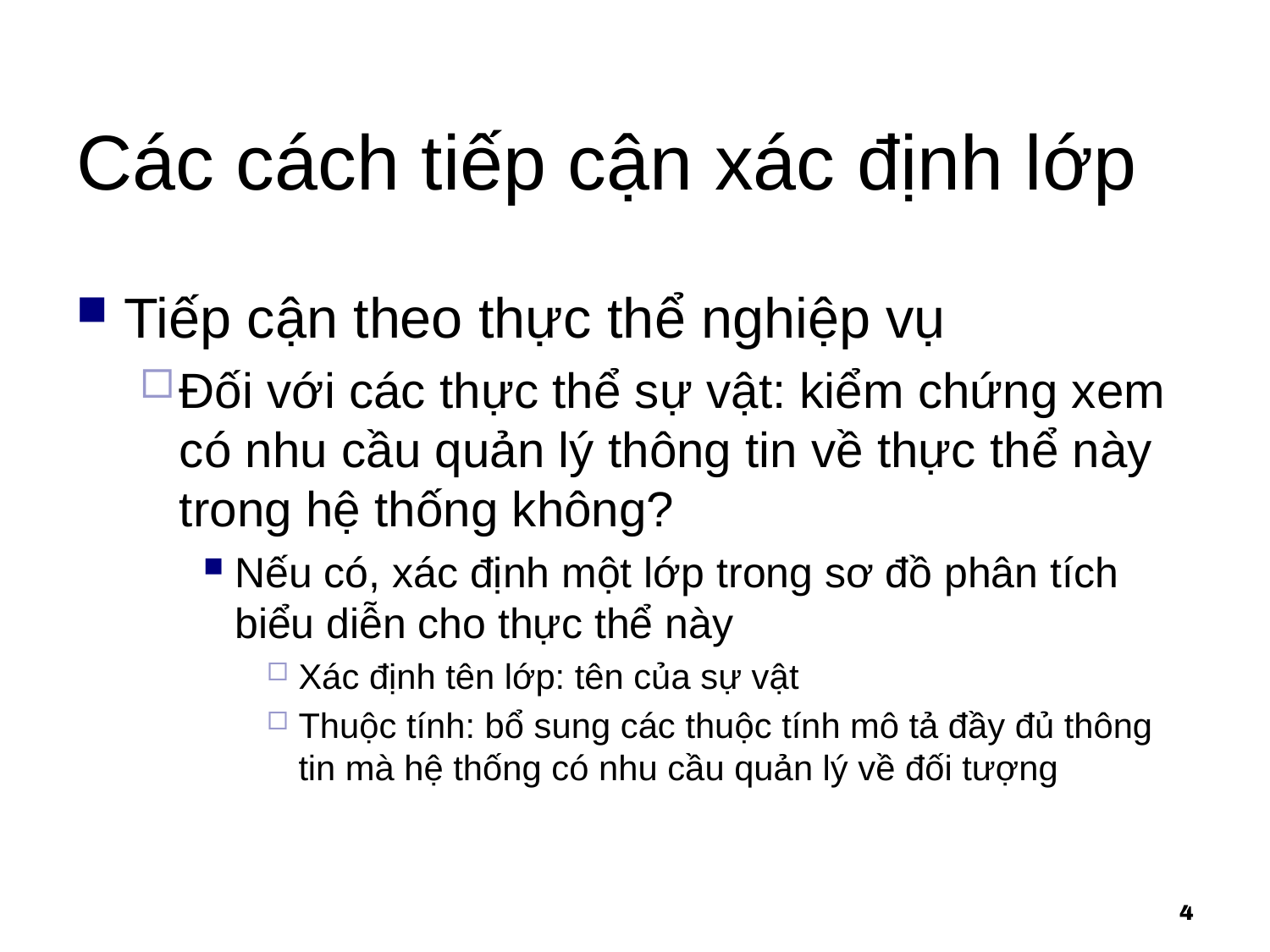

# Các cách tiếp cận xác định lớp
Tiếp cận theo thực thể nghiệp vụ
Đối với các thực thể sự vật: kiểm chứng xem có nhu cầu quản lý thông tin về thực thể này trong hệ thống không?
Nếu có, xác định một lớp trong sơ đồ phân tích biểu diễn cho thực thể này
Xác định tên lớp: tên của sự vật
Thuộc tính: bổ sung các thuộc tính mô tả đầy đủ thông tin mà hệ thống có nhu cầu quản lý về đối tượng

4